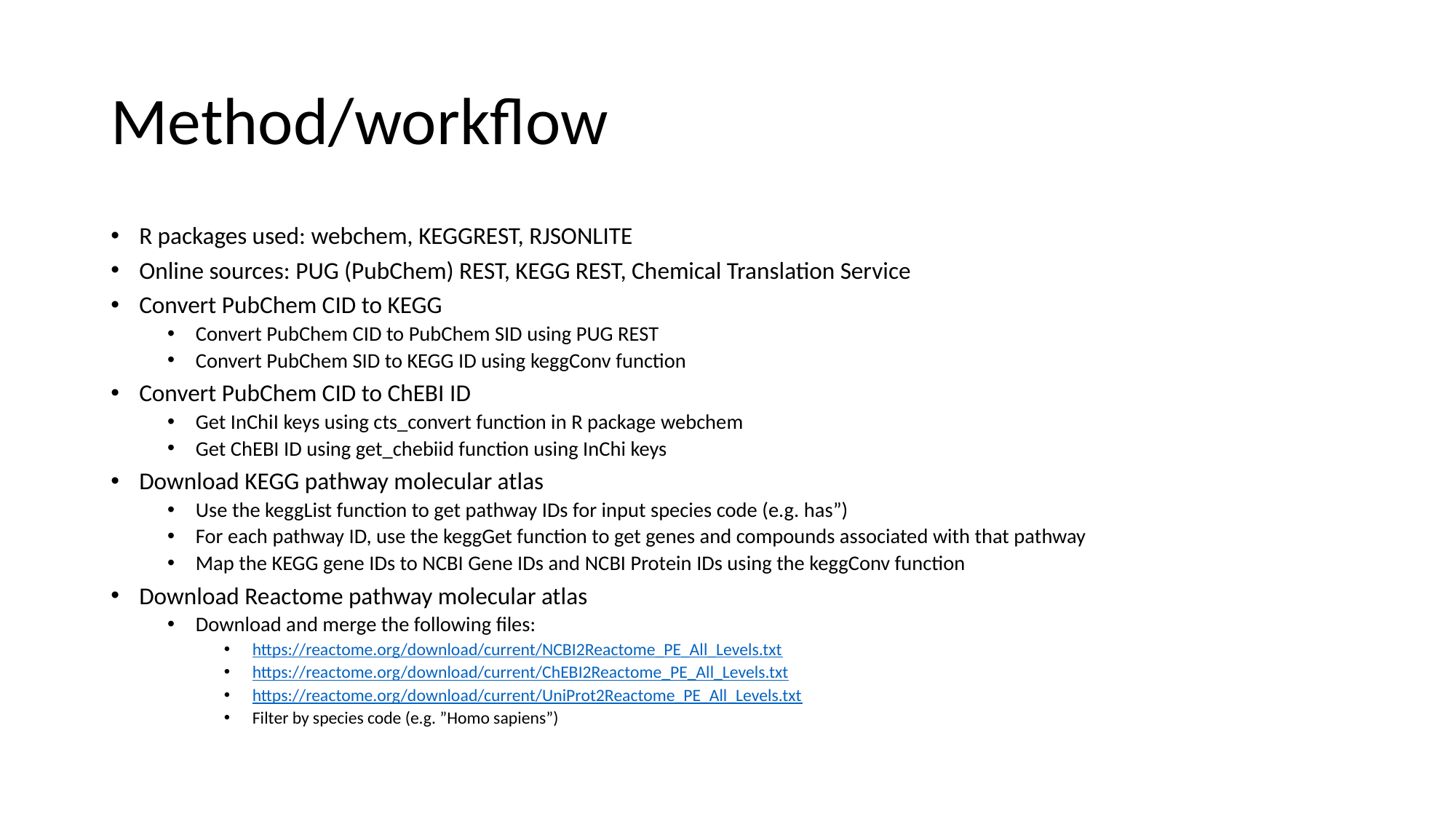

# Method/workflow
R packages used: webchem, KEGGREST, RJSONLITE
Online sources: PUG (PubChem) REST, KEGG REST, Chemical Translation Service
Convert PubChem CID to KEGG
Convert PubChem CID to PubChem SID using PUG REST
Convert PubChem SID to KEGG ID using keggConv function
Convert PubChem CID to ChEBI ID
Get InChiI keys using cts_convert function in R package webchem
Get ChEBI ID using get_chebiid function using InChi keys
Download KEGG pathway molecular atlas
Use the keggList function to get pathway IDs for input species code (e.g. has”)
For each pathway ID, use the keggGet function to get genes and compounds associated with that pathway
Map the KEGG gene IDs to NCBI Gene IDs and NCBI Protein IDs using the keggConv function
Download Reactome pathway molecular atlas
Download and merge the following files:
https://reactome.org/download/current/NCBI2Reactome_PE_All_Levels.txt
https://reactome.org/download/current/ChEBI2Reactome_PE_All_Levels.txt
https://reactome.org/download/current/UniProt2Reactome_PE_All_Levels.txt
Filter by species code (e.g. ”Homo sapiens”)